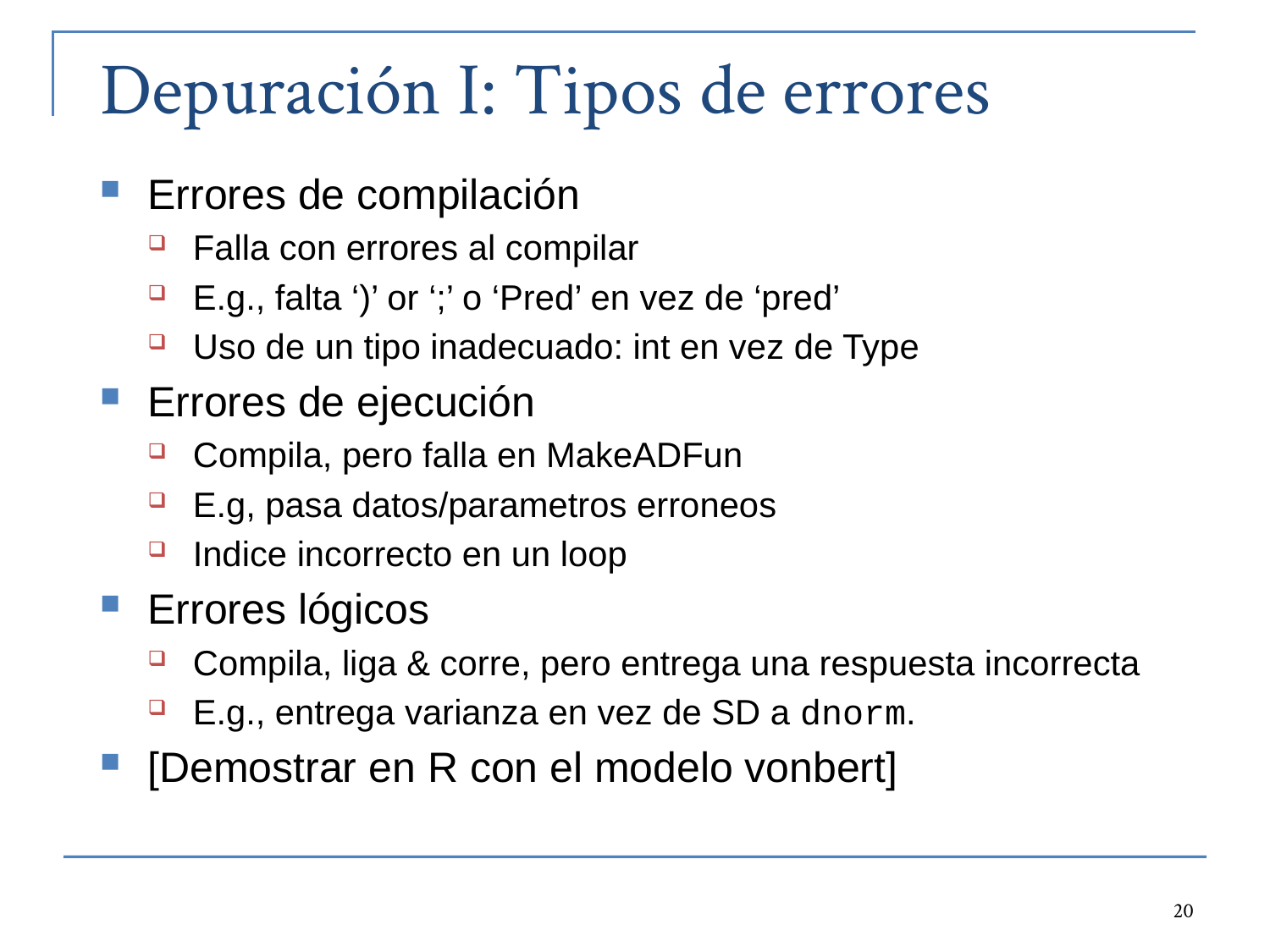

# Depuración I: Tipos de errores
Errores de compilación
Falla con errores al compilar
E.g., falta ‘)’ or ‘;’ o ‘Pred’ en vez de ‘pred’
Uso de un tipo inadecuado: int en vez de Type
Errores de ejecución
Compila, pero falla en MakeADFun
E.g, pasa datos/parametros erroneos
Indice incorrecto en un loop
Errores lógicos
Compila, liga & corre, pero entrega una respuesta incorrecta
E.g., entrega varianza en vez de SD a dnorm.
[Demostrar en R con el modelo vonbert]
20